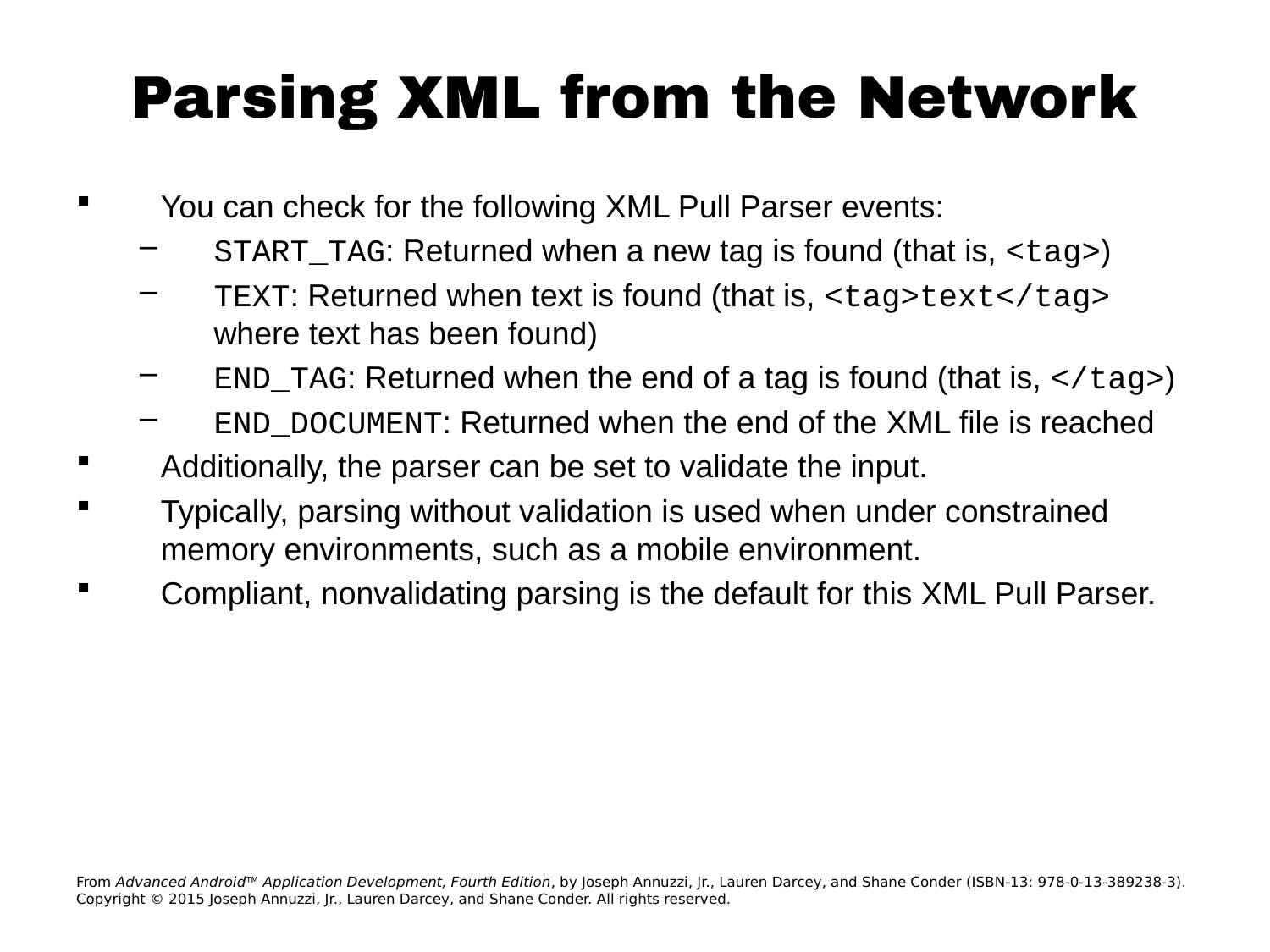

# Parsing XML from the Network
You can check for the following XML Pull Parser events:
START_TAG: Returned when a new tag is found (that is, <tag>)
TEXT: Returned when text is found (that is, <tag>text</tag> where text has been found)
END_TAG: Returned when the end of a tag is found (that is, </tag>)
END_DOCUMENT: Returned when the end of the XML file is reached
Additionally, the parser can be set to validate the input.
Typically, parsing without validation is used when under constrained memory environments, such as a mobile environment.
Compliant, nonvalidating parsing is the default for this XML Pull Parser.
From Advanced AndroidTM Application Development, Fourth Edition, by Joseph Annuzzi, Jr., Lauren Darcey, and Shane Conder (ISBN-13: 978-0-13-389238-3). Copyright © 2015 Joseph Annuzzi, Jr., Lauren Darcey, and Shane Conder. All rights reserved.